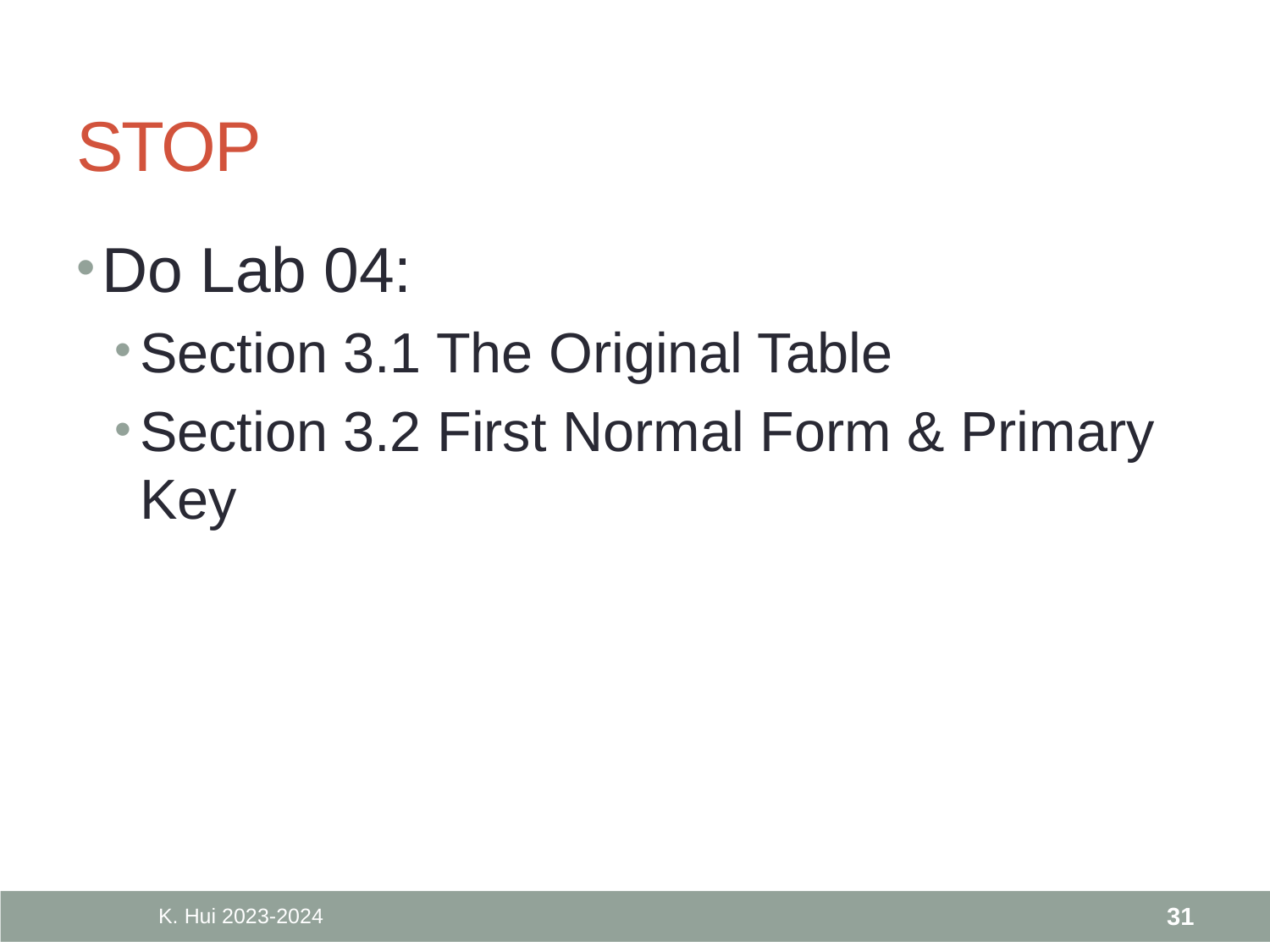

# STOP
Do Lab 04:
Section 3.1 The Original Table
Section 3.2 First Normal Form & Primary Key
K. Hui 2023-2024
31